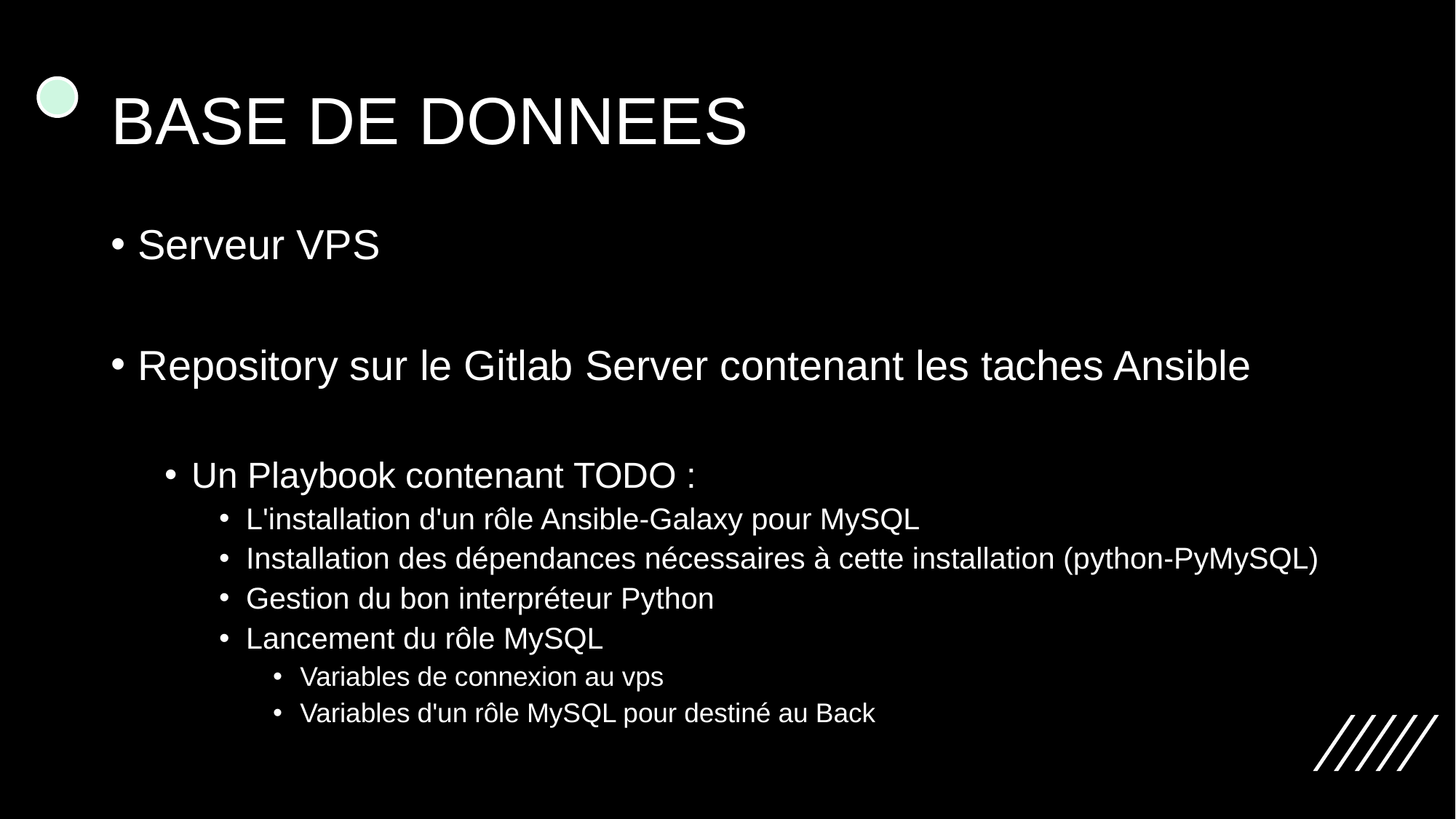

# BASE DE DONNEES
Serveur VPS

Repository sur le Gitlab Server contenant les taches Ansible

Un Playbook contenant TODO :
L'installation d'un rôle Ansible-Galaxy pour MySQL
Installation des dépendances nécessaires à cette installation (python-PyMySQL)
Gestion du bon interpréteur Python
Lancement du rôle MySQL
Variables de connexion au vps
Variables d'un rôle MySQL pour destiné au Back